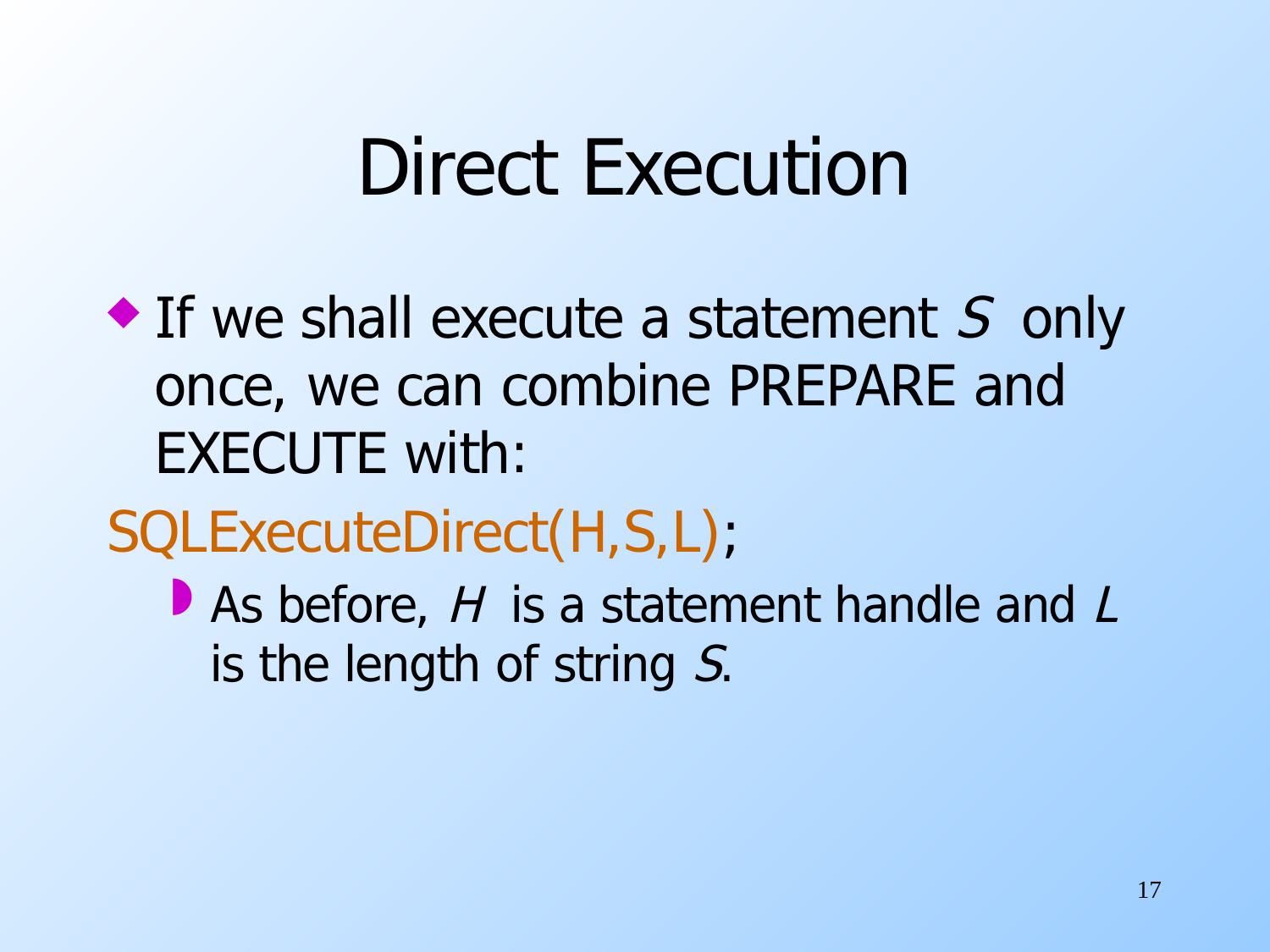

# Direct Execution
If we shall execute a statement S  only once, we can combine PREPARE and EXECUTE with:
SQLExecuteDirect(H,S,L);
As before, H  is a statement handle and L  is the length of string S.
17